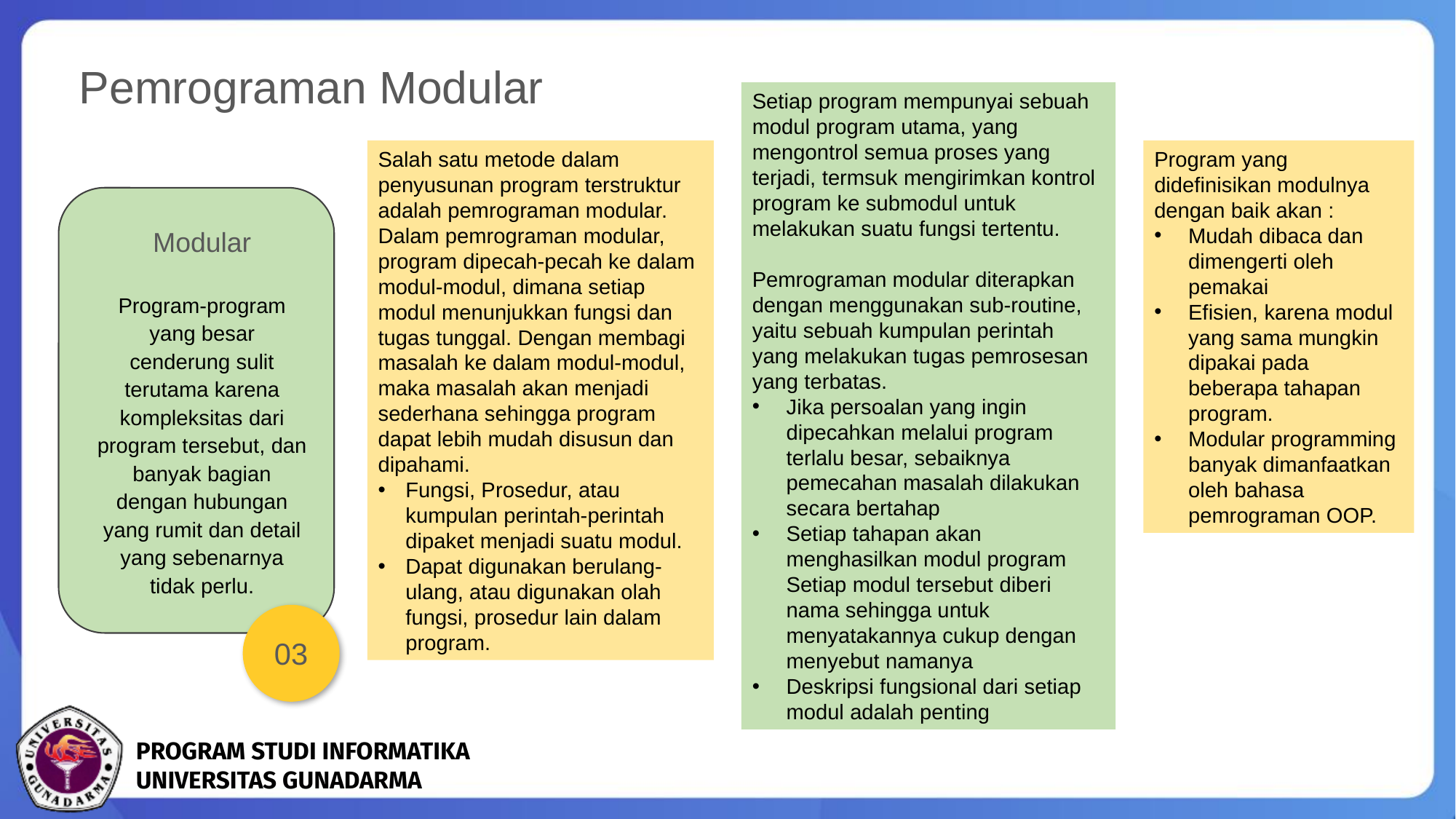

Pemrograman Modular
Setiap program mempunyai sebuah modul program utama, yang mengontrol semua proses yang terjadi, termsuk mengirimkan kontrol program ke submodul untuk melakukan suatu fungsi tertentu.

Pemrograman modular diterapkan dengan menggunakan sub-routine, yaitu sebuah kumpulan perintah yang melakukan tugas pemrosesan yang terbatas.
Jika persoalan yang ingin dipecahkan melalui program terlalu besar, sebaiknya pemecahan masalah dilakukan secara bertahap
Setiap tahapan akan menghasilkan modul program Setiap modul tersebut diberi nama sehingga untuk menyatakannya cukup dengan menyebut namanya
Deskripsi fungsional dari setiap modul adalah penting
Salah satu metode dalam penyusunan program terstruktur adalah pemrograman modular. Dalam pemrograman modular, program dipecah-pecah ke dalam modul-modul, dimana setiap modul menunjukkan fungsi dan tugas tunggal. Dengan membagi masalah ke dalam modul-modul, maka masalah akan menjadi sederhana sehingga program dapat lebih mudah disusun dan dipahami.
Fungsi, Prosedur, atau kumpulan perintah-perintah dipaket menjadi suatu modul.
Dapat digunakan berulang-ulang, atau digunakan olah fungsi, prosedur lain dalam program.
Program yang didefinisikan modulnya dengan baik akan :
Mudah dibaca dan dimengerti oleh pemakai
Efisien, karena modul yang sama mungkin dipakai pada beberapa tahapan program.
Modular programming banyak dimanfaatkan oleh bahasa pemrograman OOP.

Modular
Program-program yang besar cenderung sulit terutama karena kompleksitas dari program tersebut, dan banyak bagian dengan hubungan yang rumit dan detail yang sebenarnya tidak perlu.
03